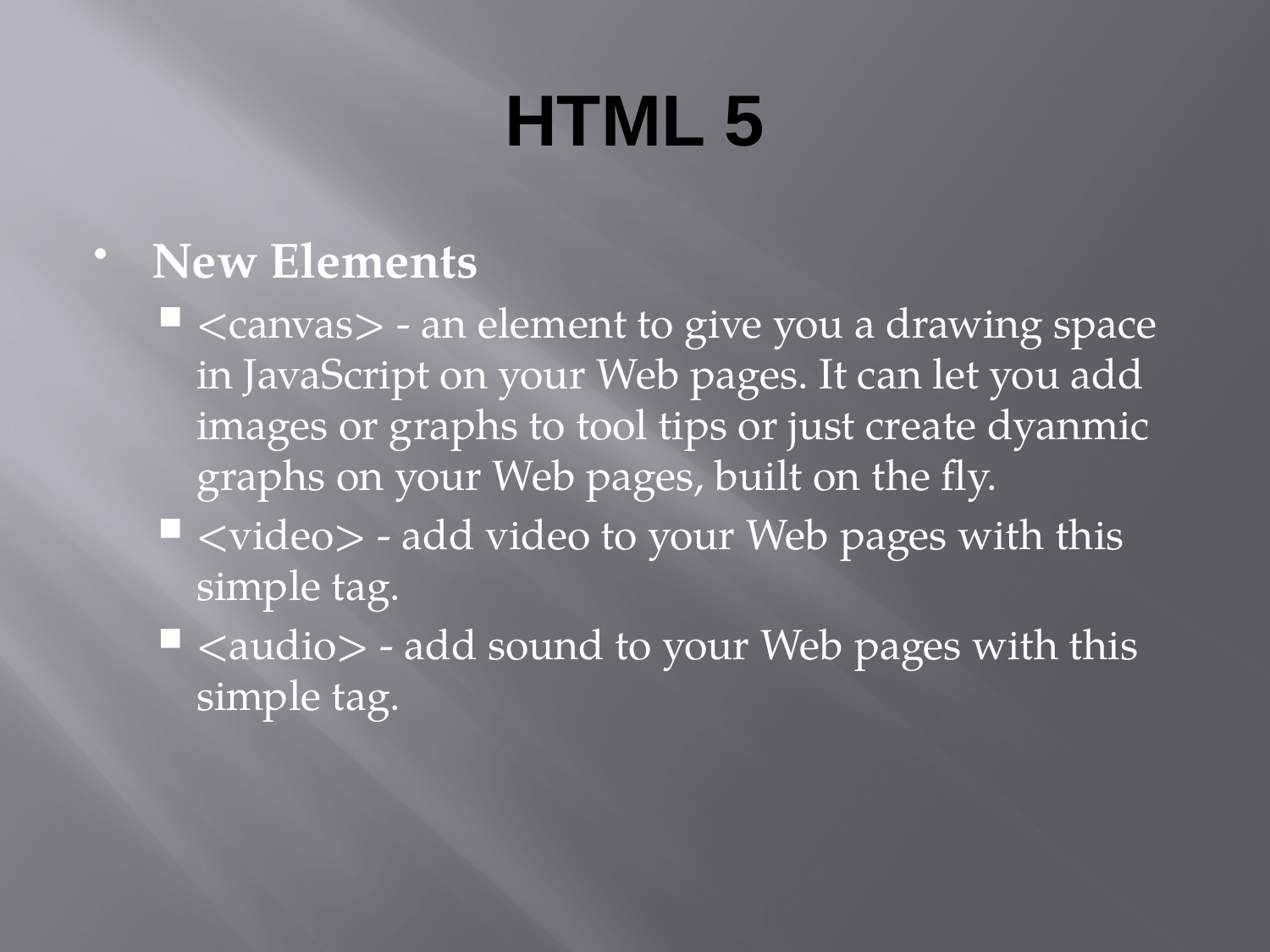

# HTML 5
New Elements
<canvas> - an element to give you a drawing space in JavaScript on your Web pages. It can let you add images or graphs to tool tips or just create dyanmic graphs on your Web pages, built on the fly.
<video> - add video to your Web pages with this simple tag.
<audio> - add sound to your Web pages with this simple tag.